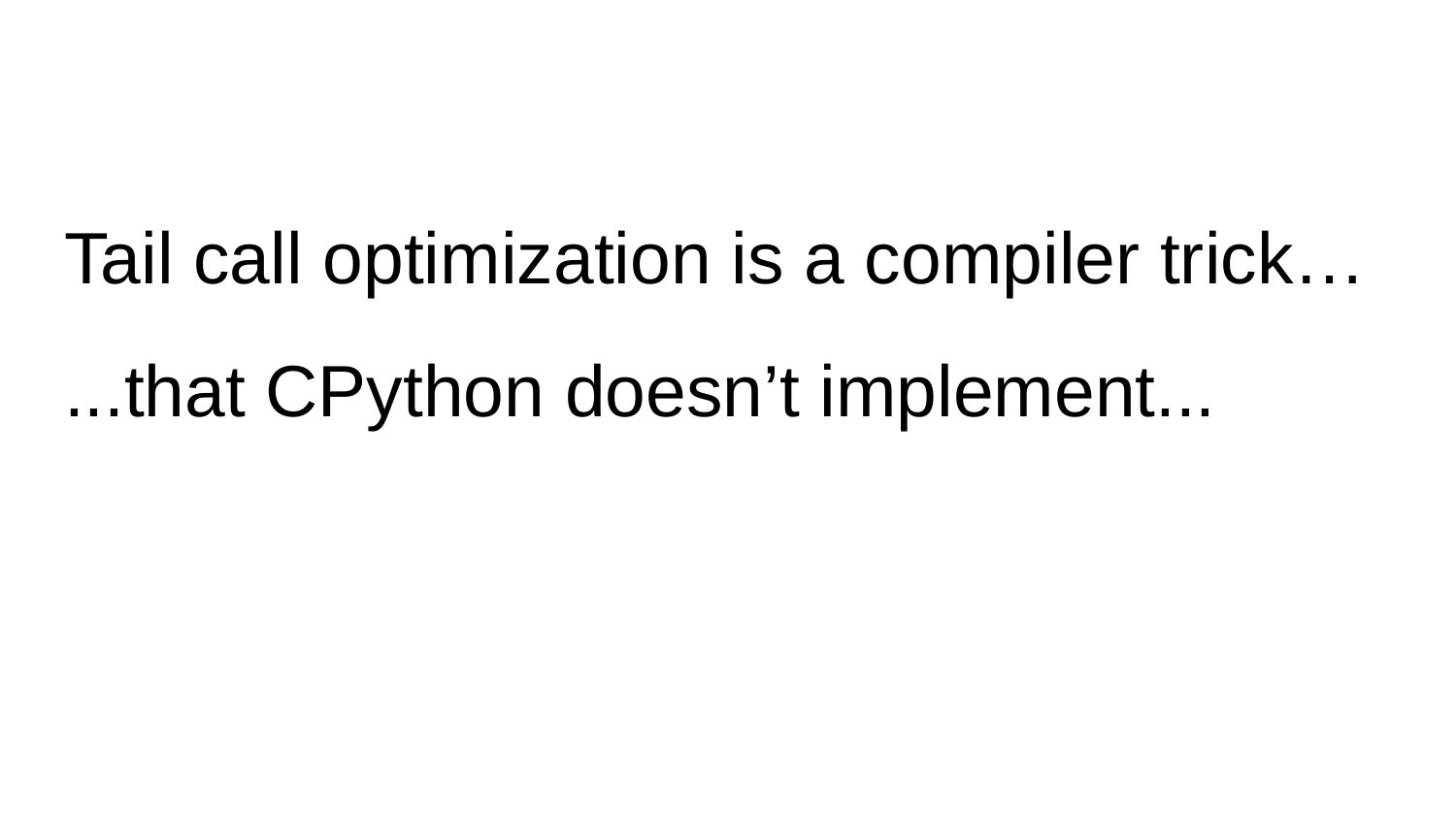

Tail call optimization is a compiler trick…
...that CPython doesn’t implement...